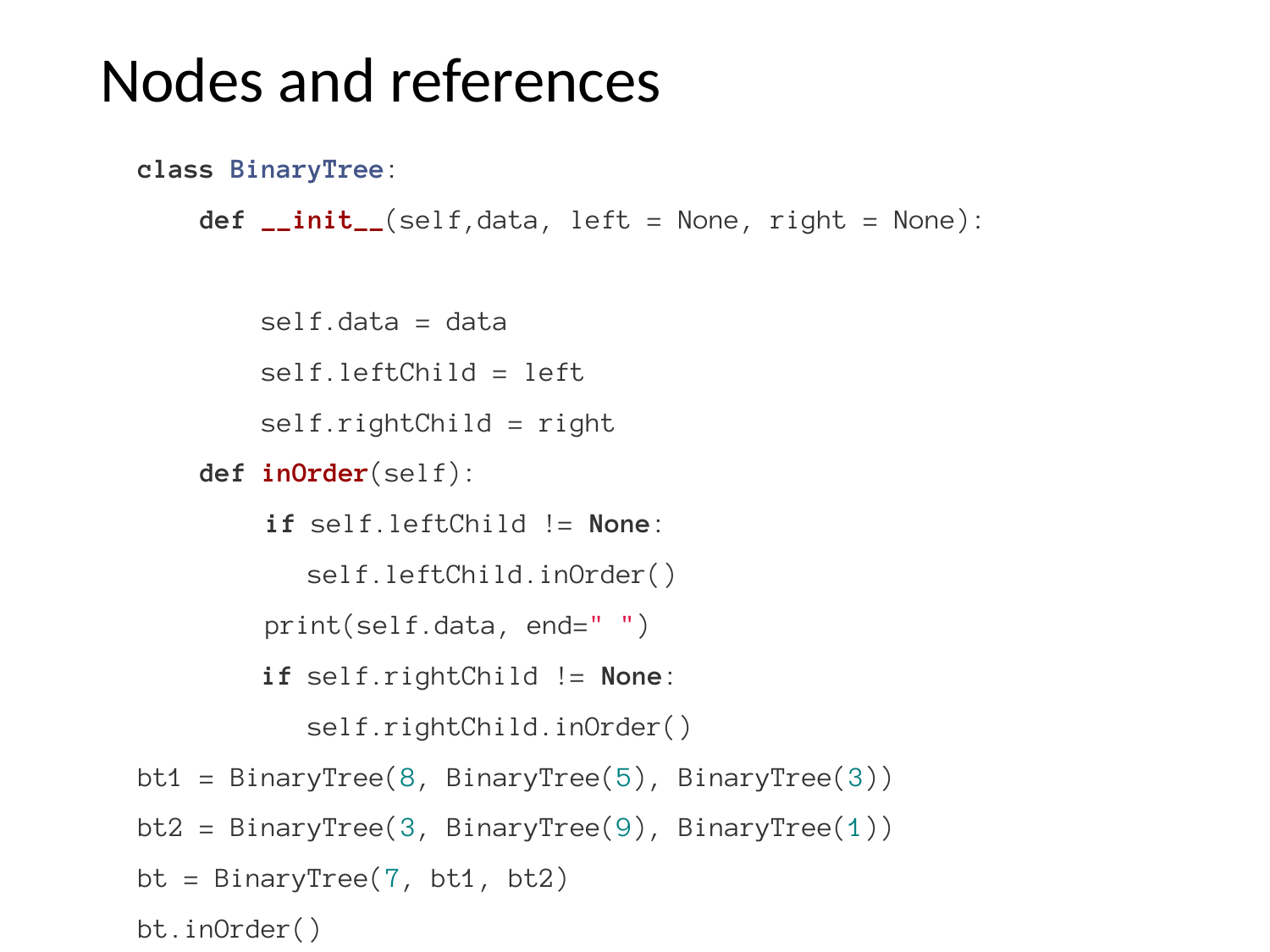

# Nodes and references
class BinaryTree:
    def __init__(self,data, left = None, right = None):
        self.data = data
        self.leftChild = left
        self.rightChild = right
    def inOrder(self):
	   if self.leftChild != None:
           self.leftChild.inOrder()
	   print(self.data, end=" ")
        if self.rightChild != None:
           self.rightChild.inOrder()
bt1 = BinaryTree(8, BinaryTree(5), BinaryTree(3))
bt2 = BinaryTree(3, BinaryTree(9), BinaryTree(1))
bt = BinaryTree(7, bt1, bt2)
bt.inOrder()